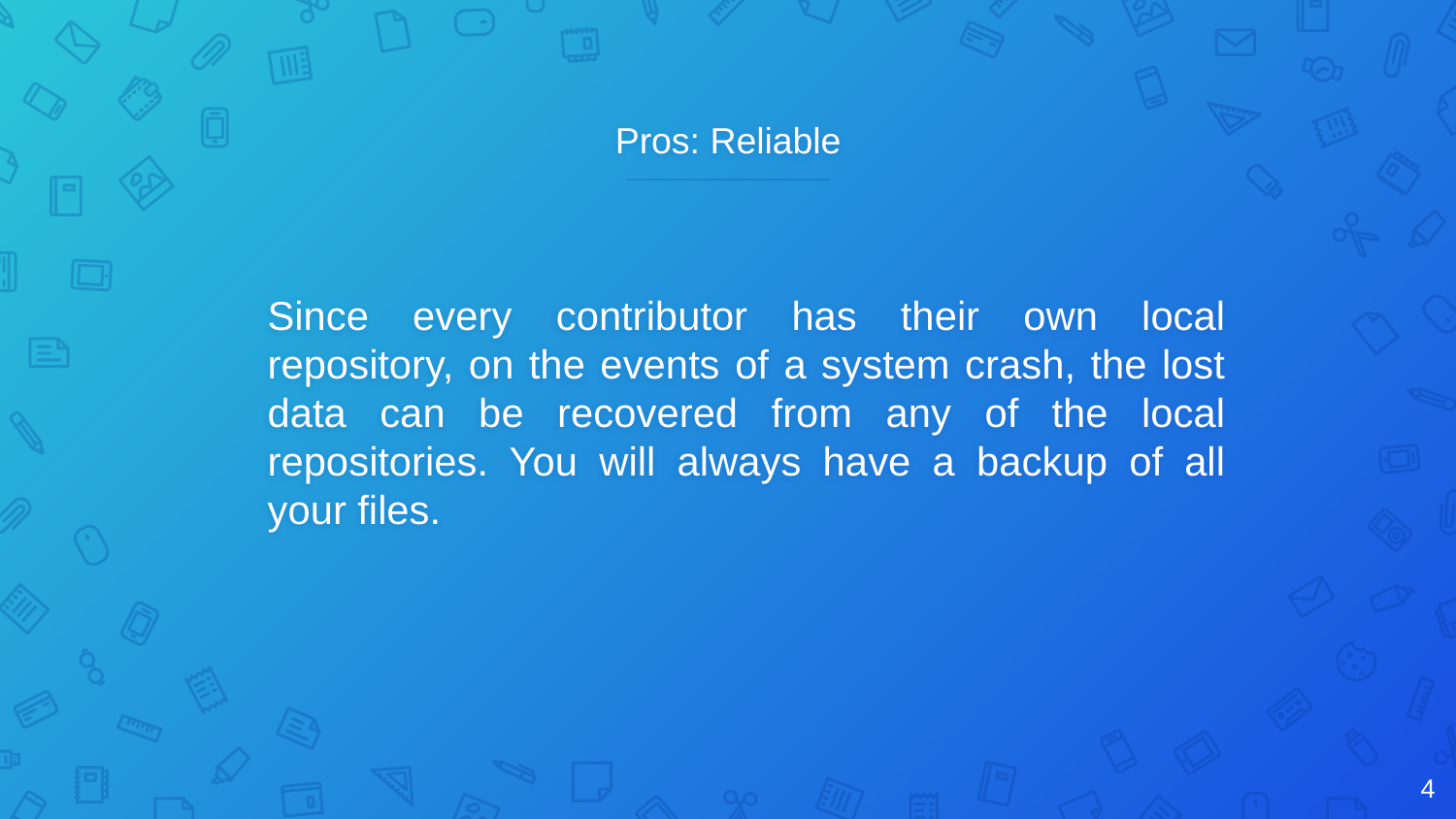

# Pros: Reliable
Since every contributor has their own local repository, on the events of a system crash, the lost data can be recovered from any of the local repositories. You will always have a backup of all your files.
4